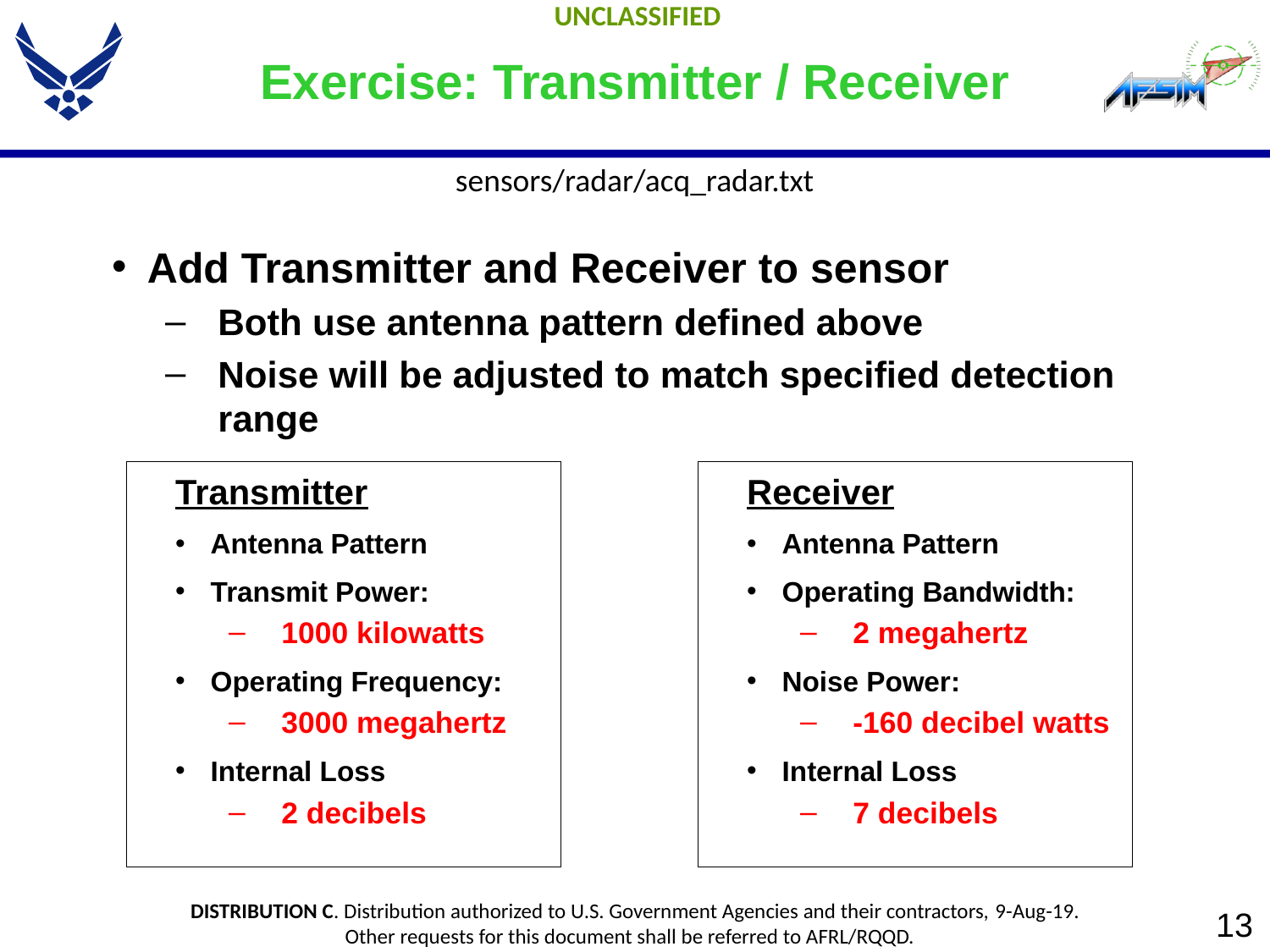

# Exercise: Transmitter / Receiver
sensors/radar/acq_radar.txt
Add Transmitter and Receiver to sensor
Both use antenna pattern defined above
Noise will be adjusted to match specified detection range
Receiver
Antenna Pattern
Operating Bandwidth:
2 megahertz
Noise Power:
-160 decibel watts
Internal Loss
7 decibels
Transmitter
Antenna Pattern
Transmit Power:
1000 kilowatts
Operating Frequency:
3000 megahertz
Internal Loss
2 decibels